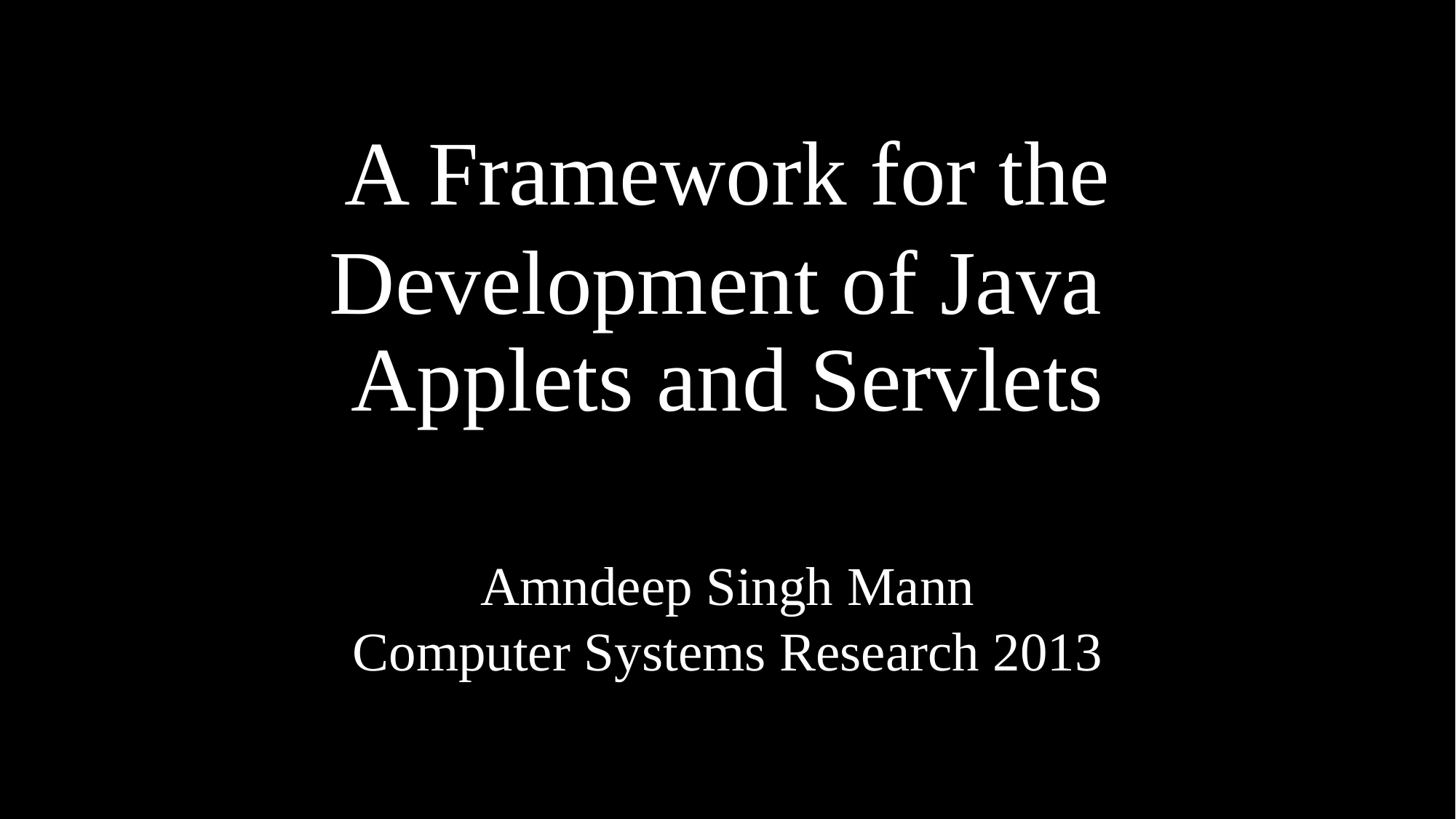

A Framework for the Development of Java
Applets and Servlets
Amndeep Singh Mann
Computer Systems Research 2013